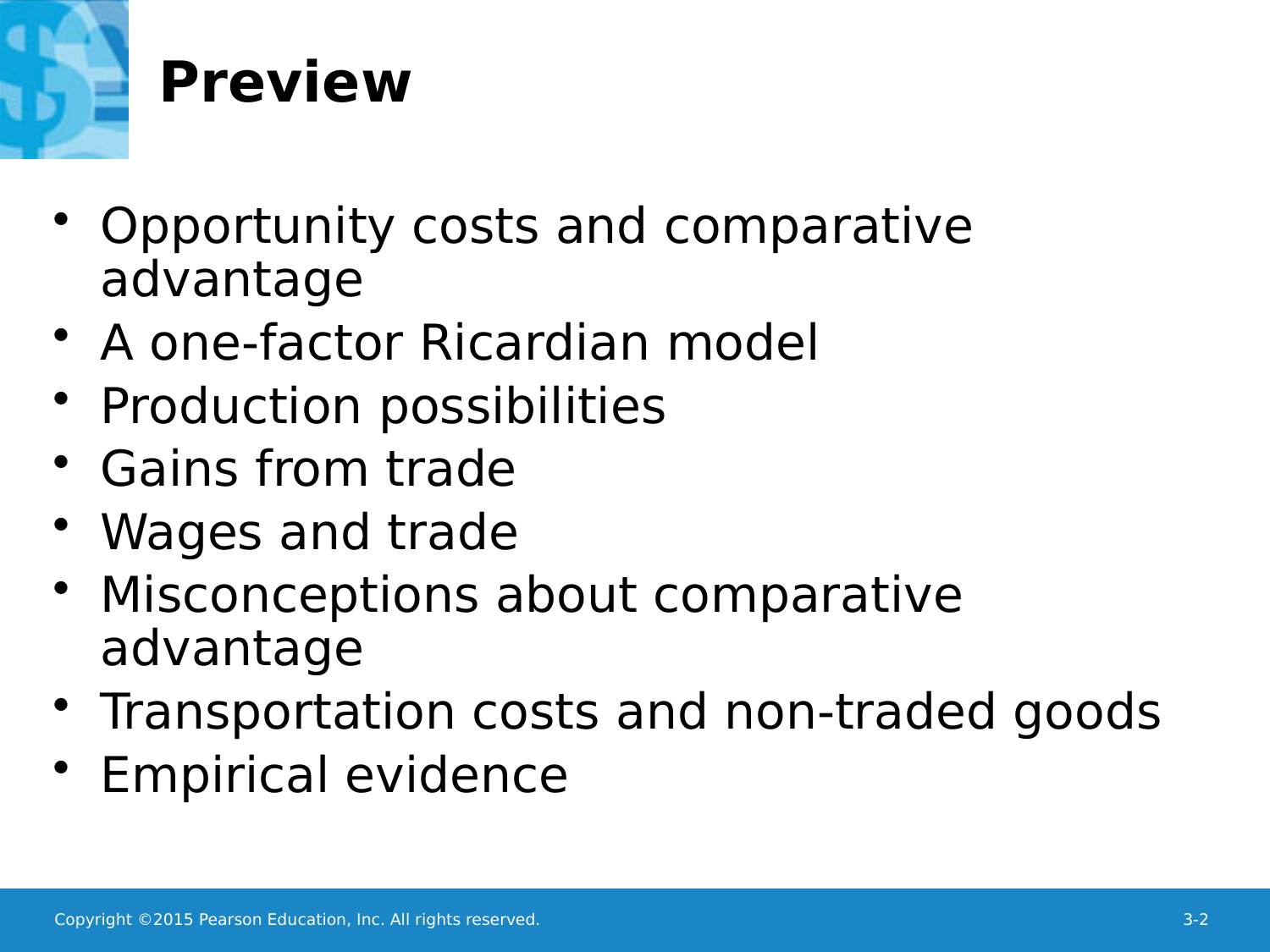

# Preview
Opportunity costs and comparative advantage
A one-factor Ricardian model
Production possibilities
Gains from trade
Wages and trade
Misconceptions about comparative advantage
Transportation costs and non-traded goods
Empirical evidence